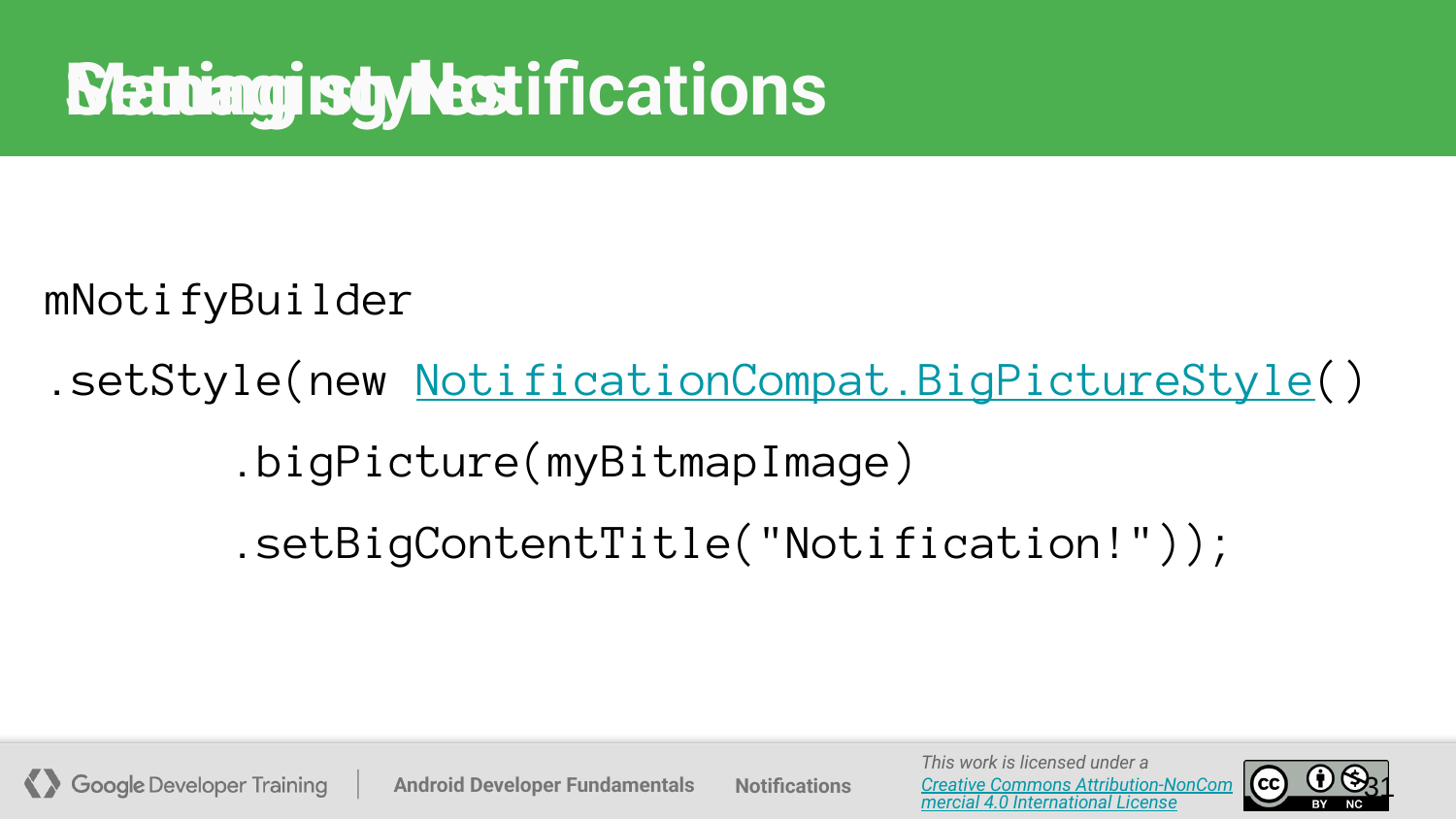

Managing Notifications
# Setting styles

mNotifyBuilder
.setStyle(new NotificationCompat.BigPictureStyle()
       .bigPicture(myBitmapImage)
       .setBigContentTitle("Notification!"));

31